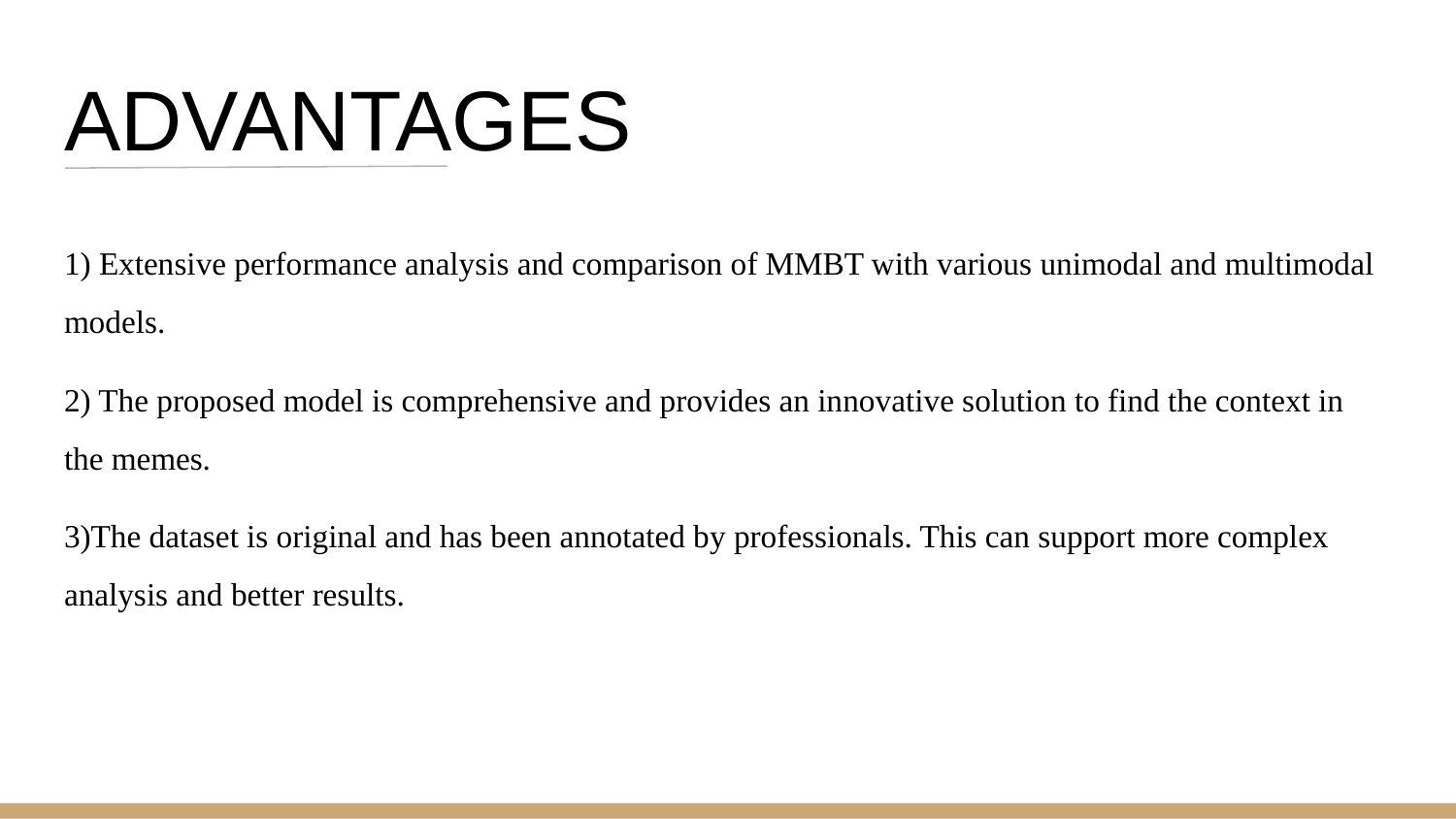

# ADVANTAGES
1) Extensive performance analysis and comparison of MMBT with various unimodal and multimodal models.
2) The proposed model is comprehensive and provides an innovative solution to find the context in the memes.
3)The dataset is original and has been annotated by professionals. This can support more complex analysis and better results.